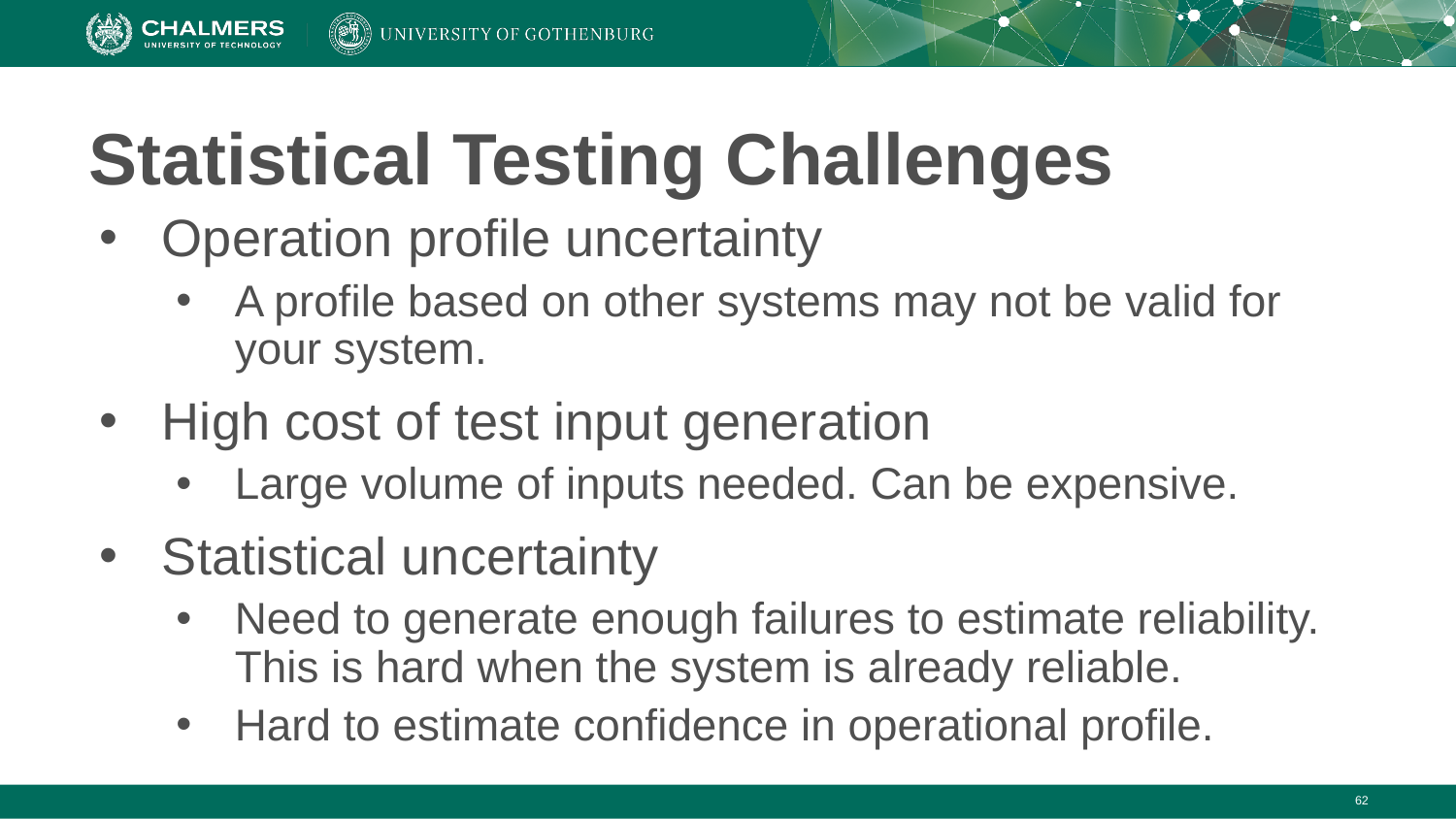

# Statistical Testing Challenges
Operation profile uncertainty
A profile based on other systems may not be valid for your system.
High cost of test input generation
Large volume of inputs needed. Can be expensive.
Statistical uncertainty
Need to generate enough failures to estimate reliability. This is hard when the system is already reliable.
Hard to estimate confidence in operational profile.
62